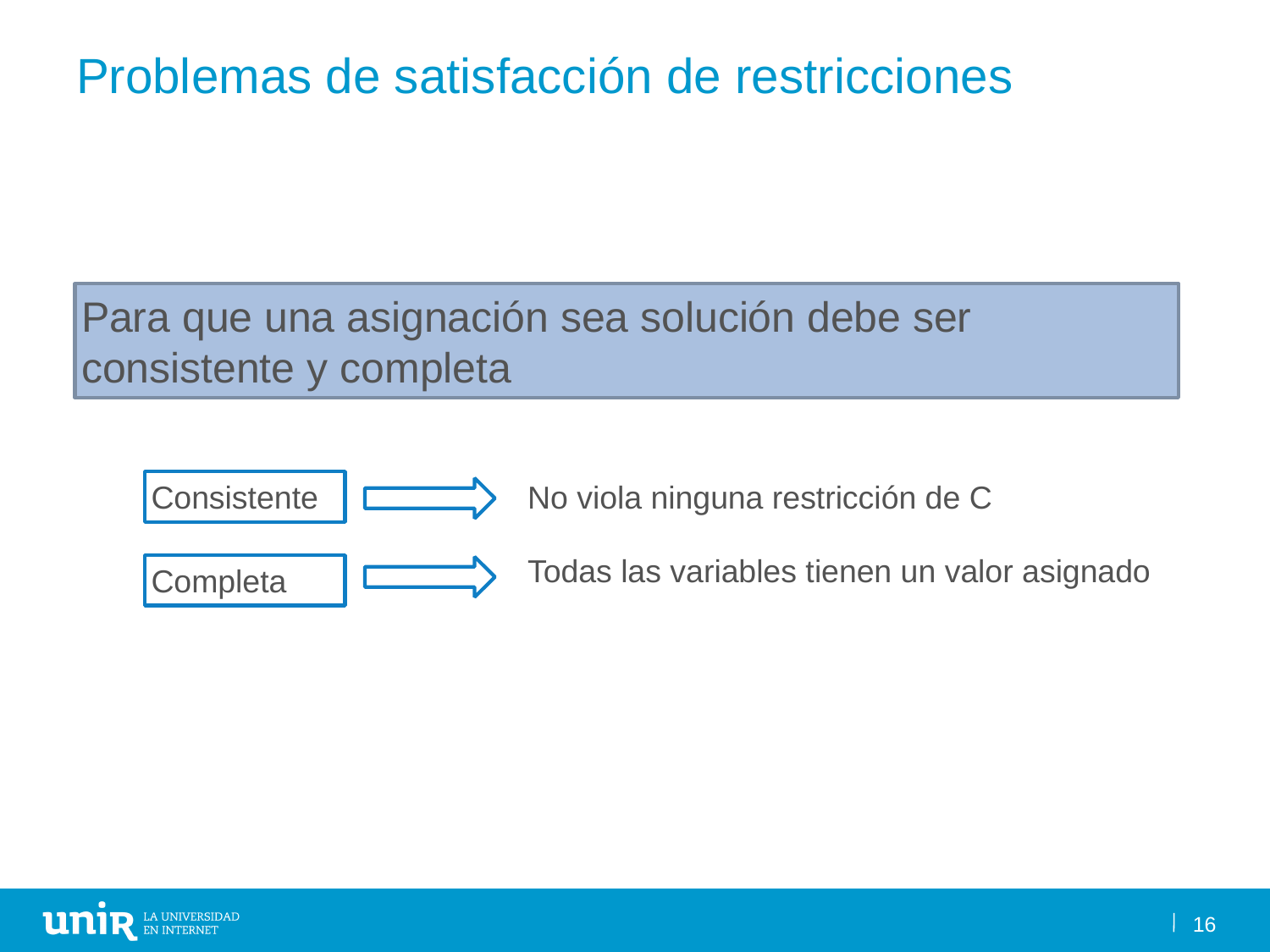

# Problemas de satisfacción de restricciones
Para que una asignación sea solución debe ser consistente y completa
Consistente
No viola ninguna restricción de C

Todas las variables tienen un valor asignado
Completa

16